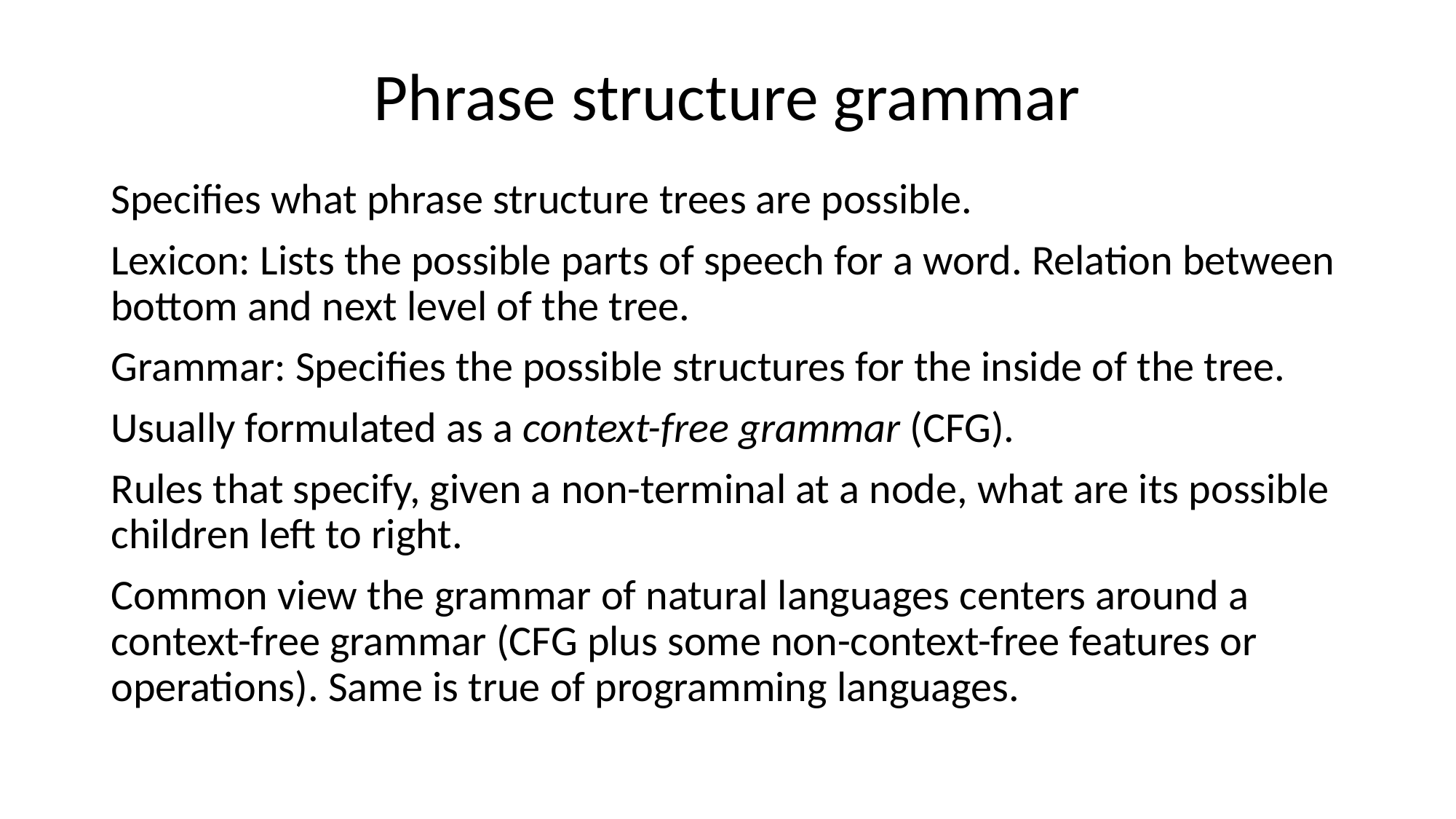

# Phrase structure grammar
Specifies what phrase structure trees are possible.
Lexicon: Lists the possible parts of speech for a word. Relation between bottom and next level of the tree.
Grammar: Specifies the possible structures for the inside of the tree.
Usually formulated as a context-free grammar (CFG).
Rules that specify, given a non-terminal at a node, what are its possible children left to right.
Common view the grammar of natural languages centers around a context-free grammar (CFG plus some non-context-free features or operations). Same is true of programming languages.